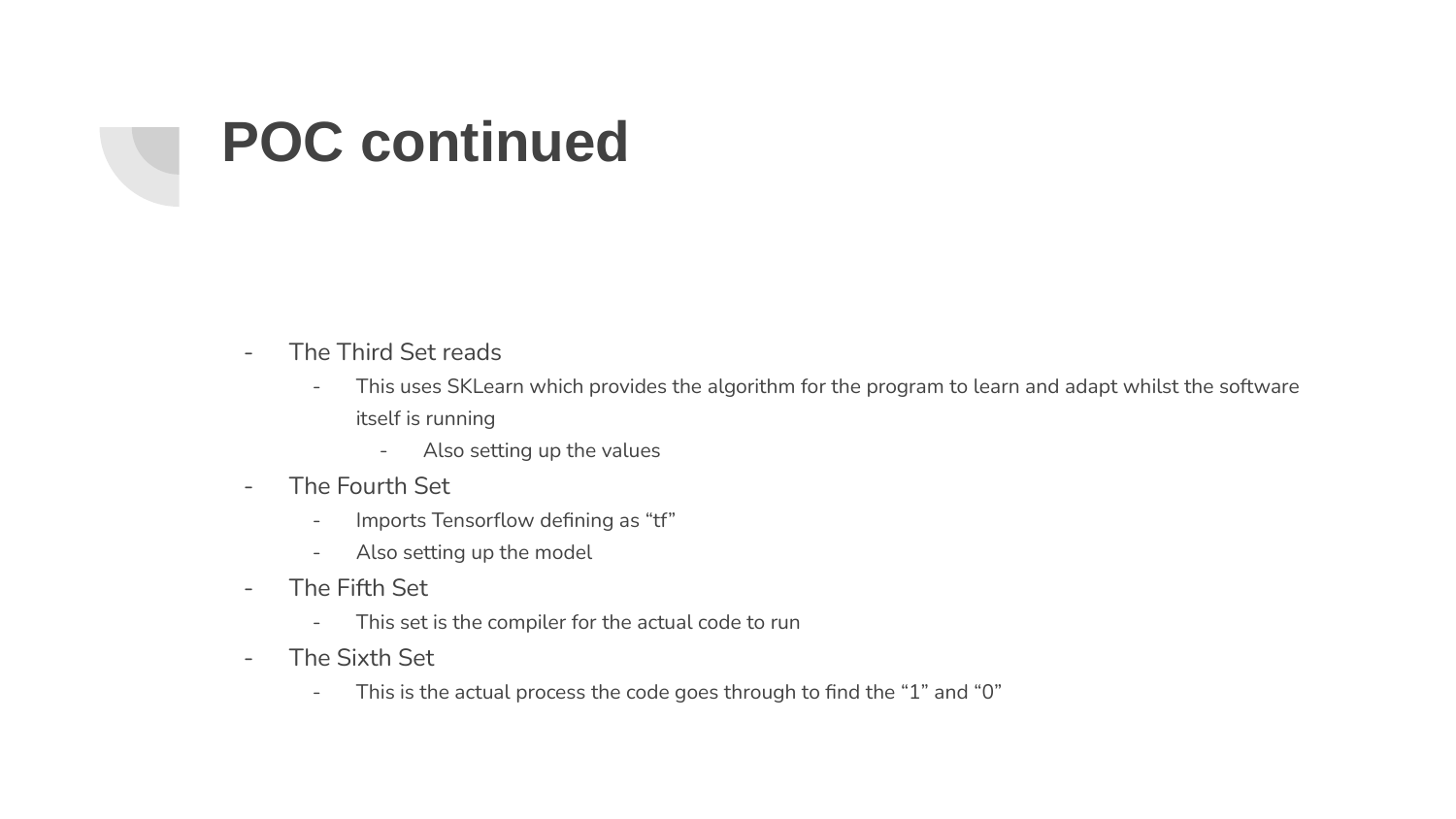

# POC continued
The Third Set reads
This uses SKLearn which provides the algorithm for the program to learn and adapt whilst the software itself is running
Also setting up the values
The Fourth Set
Imports Tensorflow defining as “tf”
Also setting up the model
The Fifth Set
This set is the compiler for the actual code to run
The Sixth Set
This is the actual process the code goes through to find the “1” and “0”